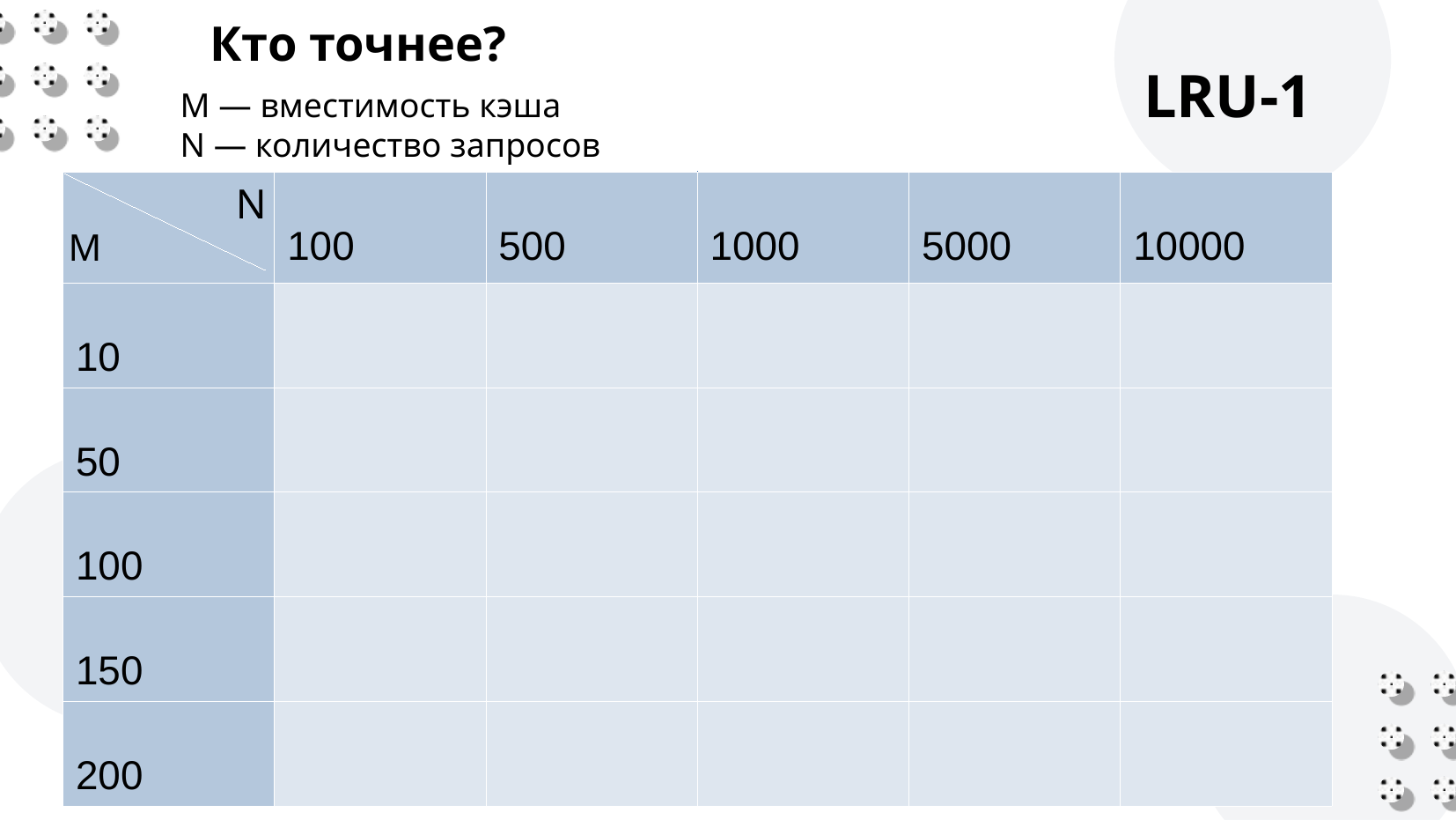

Кто точнее?
LRU-1
M — вместимость кэша
N — количество запросов
|  | 100 | 500 | 1000 | 5000 | 10000 |
| --- | --- | --- | --- | --- | --- |
| 10 |  |  |  |  |  |
| 50 |  |  |  |  |  |
| 100 |  |  |  |  |  |
| 150 |  |  |  |  |  |
| 200 |  |  |  |  |  |
N

       M